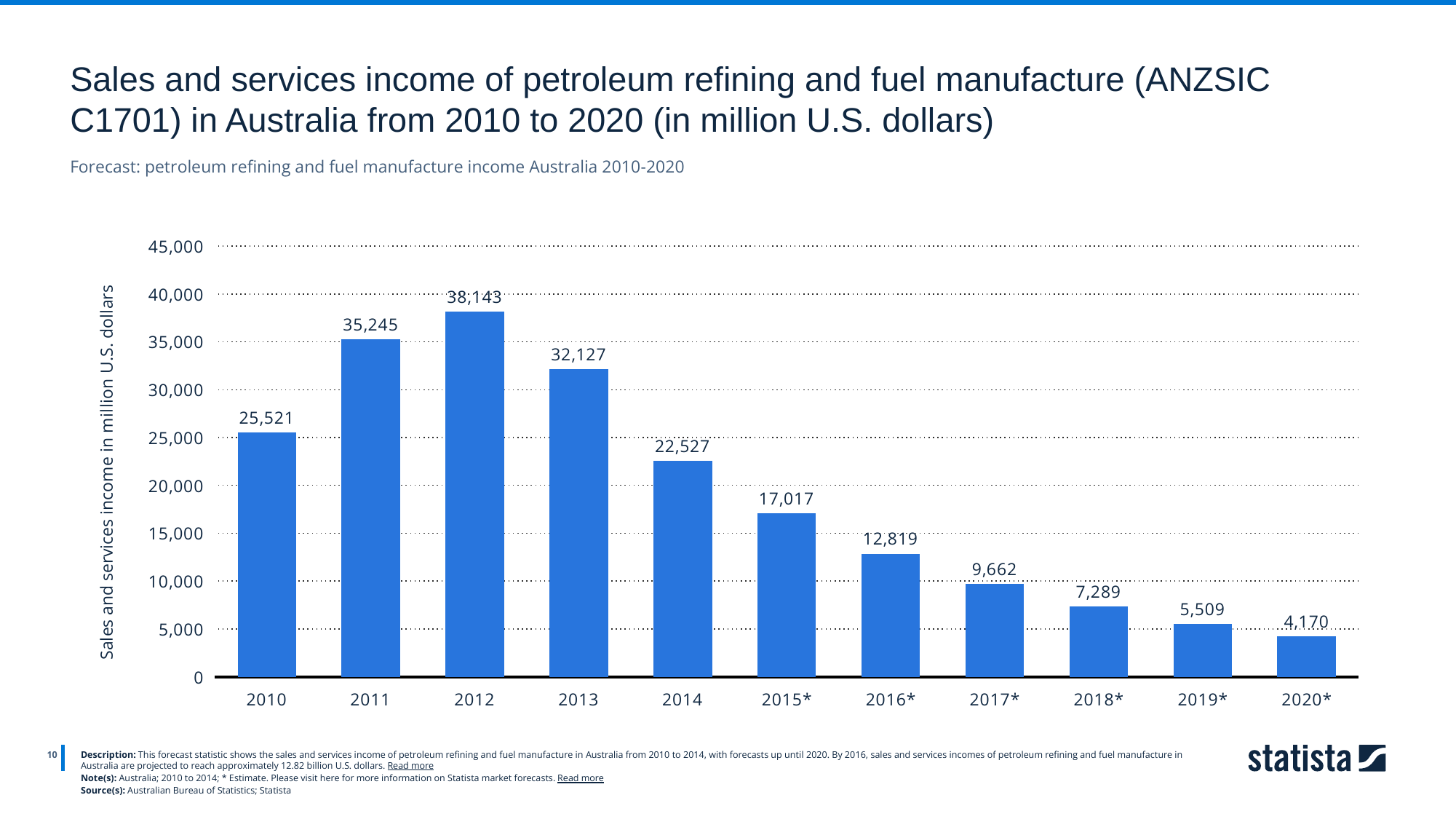

Sales and services income of petroleum refining and fuel manufacture (ANZSIC C1701) in Australia from 2010 to 2020 (in million U.S. dollars)
Forecast: petroleum refining and fuel manufacture income Australia 2010-2020

### Chart

| Category | Spalte1 |
|---|---|
| 2010 | 25521.0 |
| 2011 | 35245.0 |
| 2012 | 38143.0 |
| 2013 | 32127.0 |
| 2014 | 22527.0 |
| 2015* | 17017.0 |
| 2016* | 12819.0 |
| 2017* | 9662.0 |
| 2018* | 7289.0 |
| 2019* | 5509.0 |
| 2020* | 4170.0 |
10
Description: This forecast statistic shows the sales and services income of petroleum refining and fuel manufacture in Australia from 2010 to 2014, with forecasts up until 2020. By 2016, sales and services incomes of petroleum refining and fuel manufacture in Australia are projected to reach approximately 12.82 billion U.S. dollars. Read more
Note(s): Australia; 2010 to 2014; * Estimate. Please visit here for more information on Statista market forecasts. Read more
Source(s): Australian Bureau of Statistics; Statista